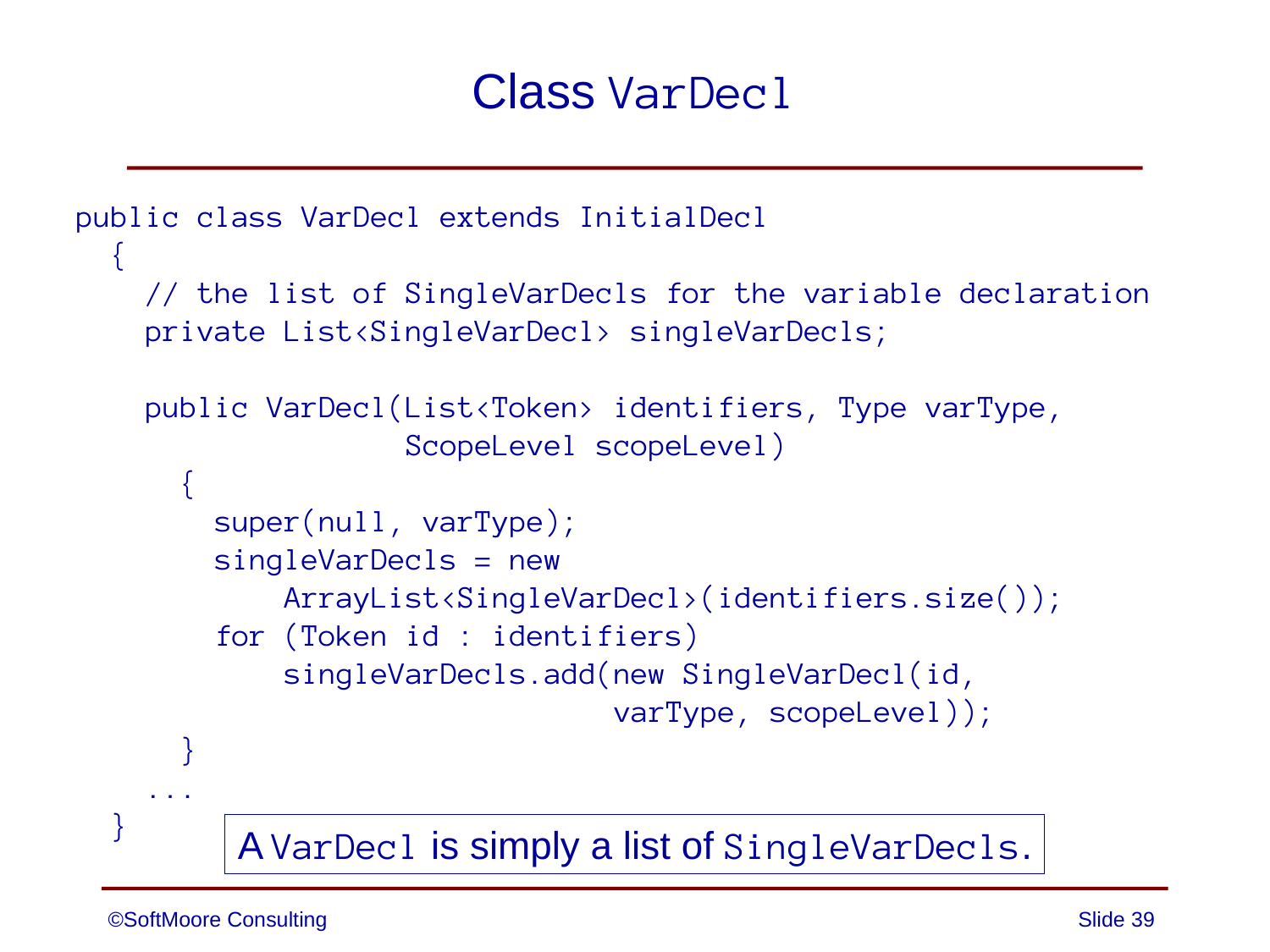

# Class VarDecl
public class VarDecl extends InitialDecl
  {
    // the list of SingleVarDecls for the variable declaration
    private List<SingleVarDecl> singleVarDecls;

    public VarDecl(List<Token> identifiers, Type varType,
                   ScopeLevel scopeLevel)
      {
        super(null, varType);
        singleVarDecls = new
            ArrayList<SingleVarDecl>(identifiers.size());
        for (Token id : identifiers)
            singleVarDecls.add(new SingleVarDecl(id,
                               varType, scopeLevel));
      }
    ...
  }
A VarDecl is simply a list of SingleVarDecls.
©SoftMoore Consulting
Slide 39